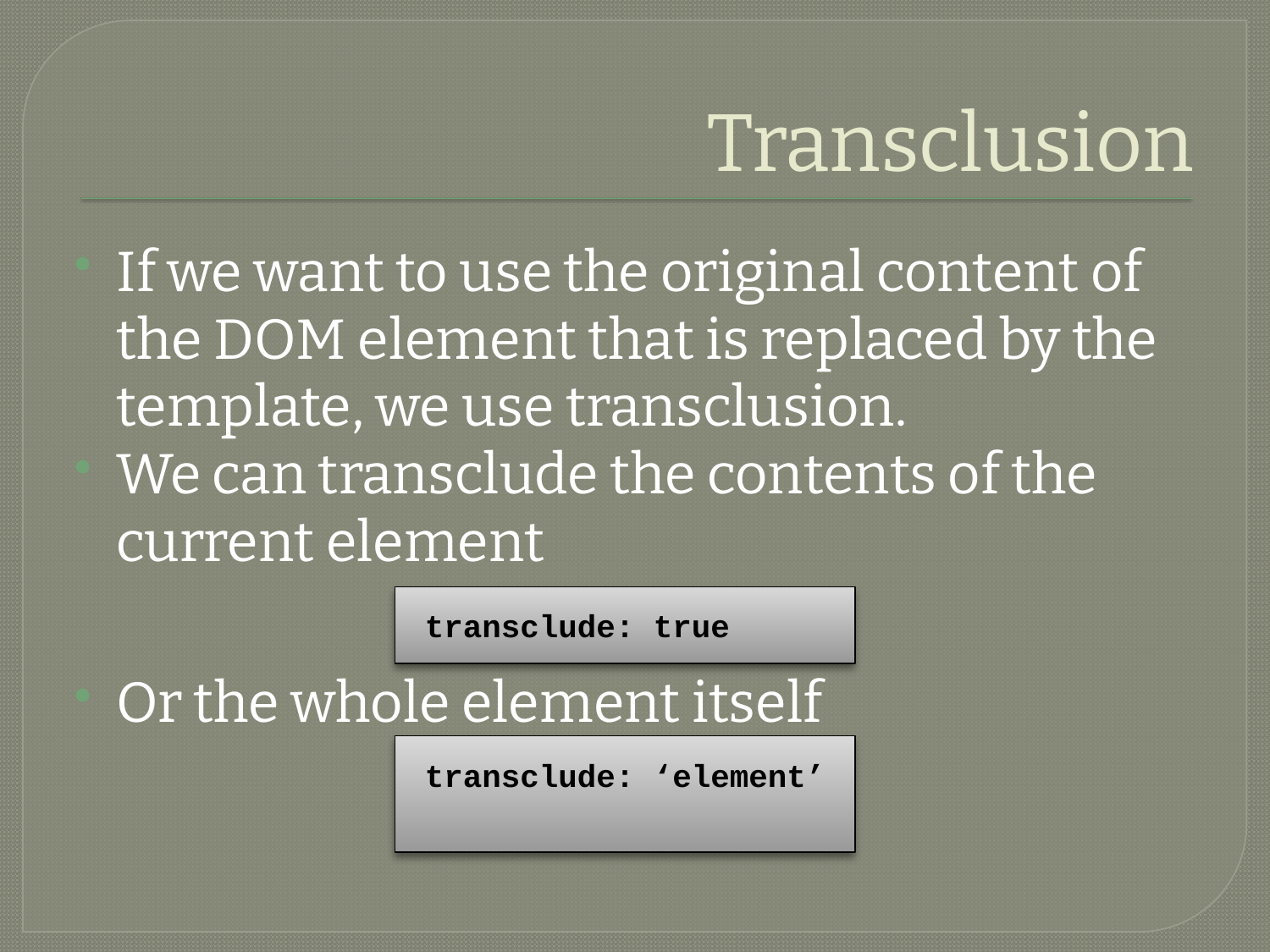

# Transclusion
If we want to use the original content of the DOM element that is replaced by the template, we use transclusion.
We can transclude the contents of the current element

Or the whole element itself

transclude: true
transclude: ‘element’